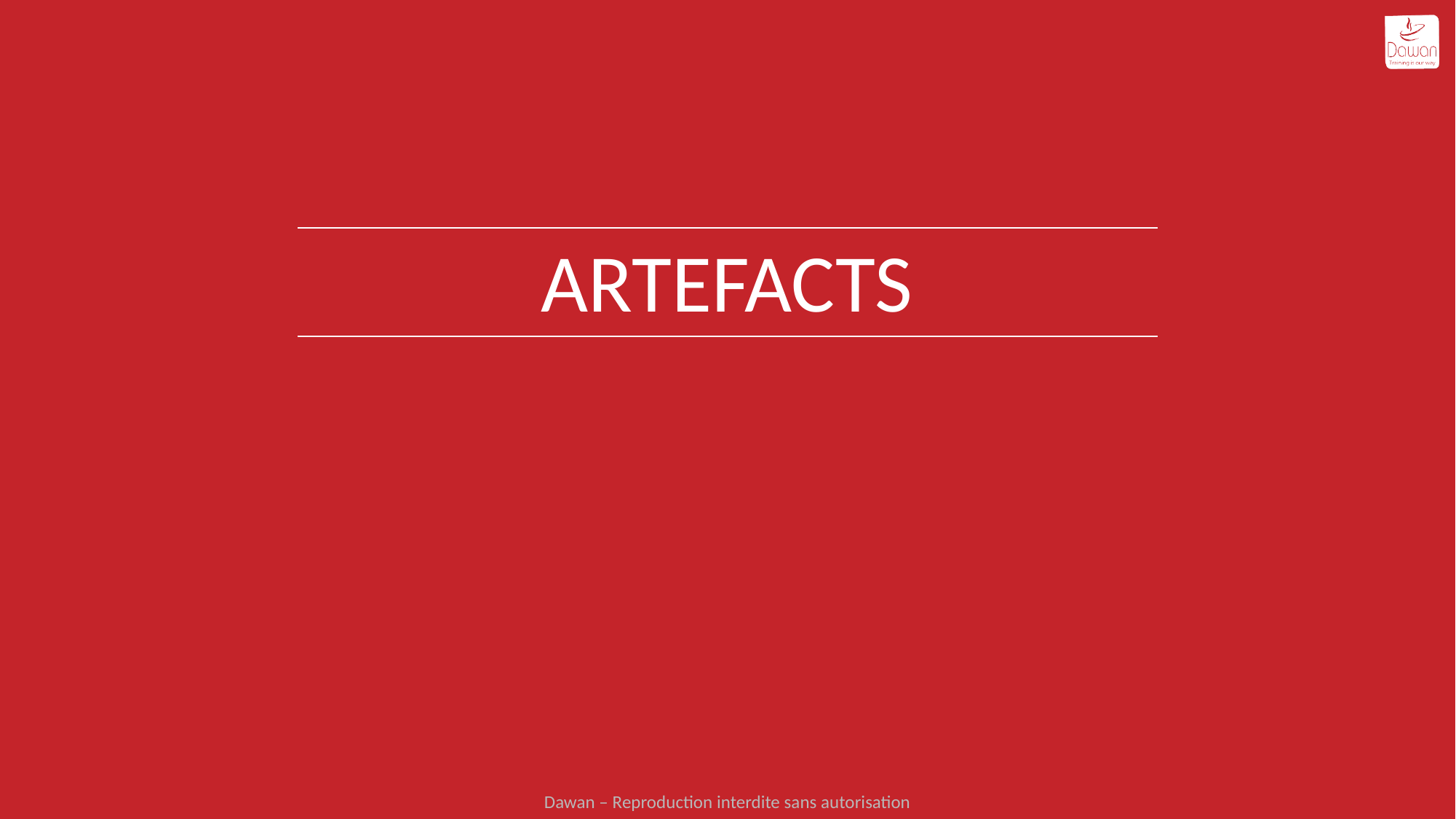

# ARTEFACTS

Dawan – Reproduction interdite sans autorisation